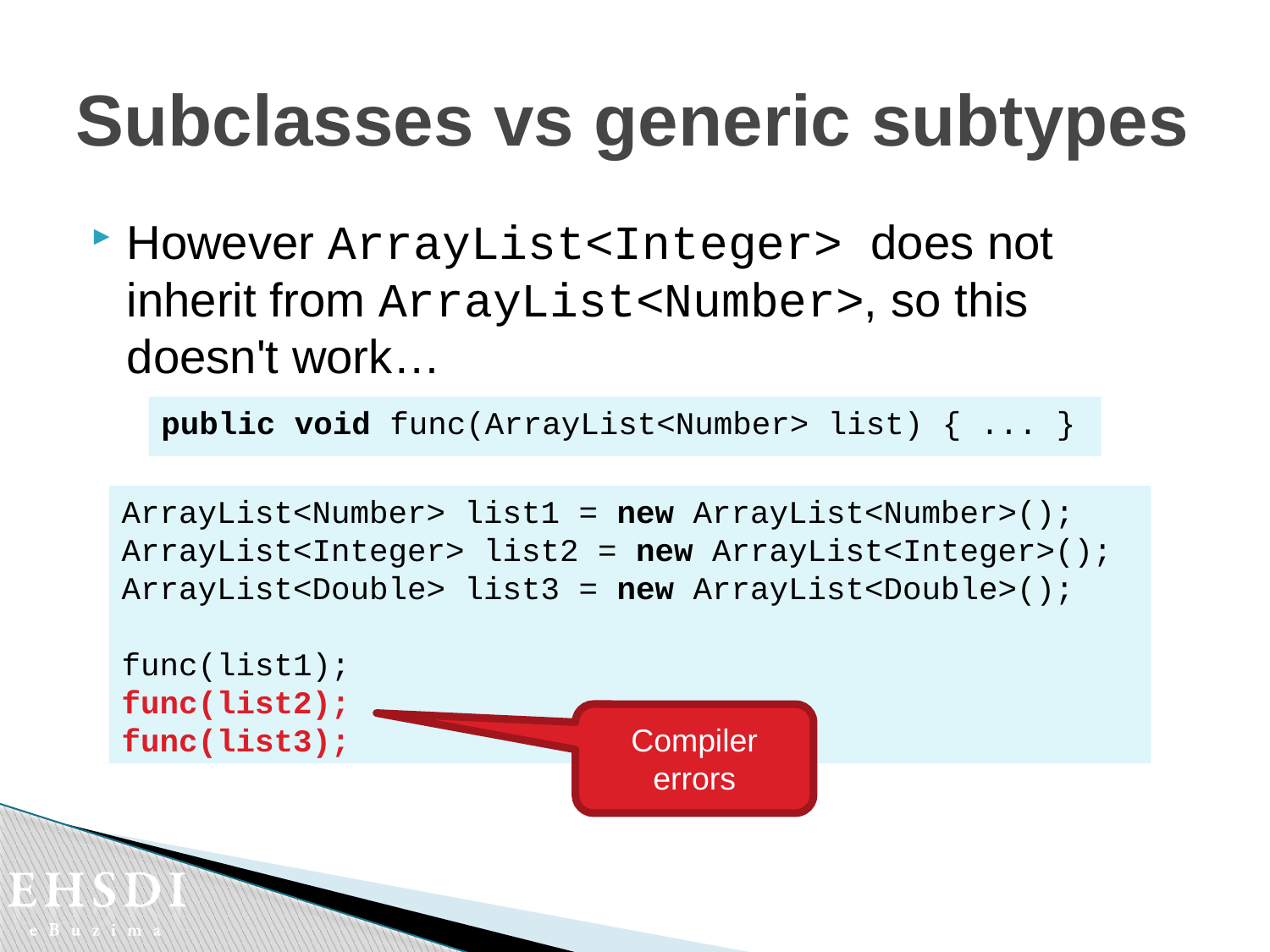

# Subclasses vs generic subtypes
However ArrayList<Integer> does not inherit from ArrayList<Number>, so this doesn't work…
public void func(ArrayList<Number> list) { ... }

ArrayList<Number> list1 = new ArrayList<Number>();
ArrayList<Integer> list2 = new ArrayList<Integer>();
ArrayList<Double> list3 = new ArrayList<Double>();

func(list1);
func(list2);
func(list3);

Compiler errors